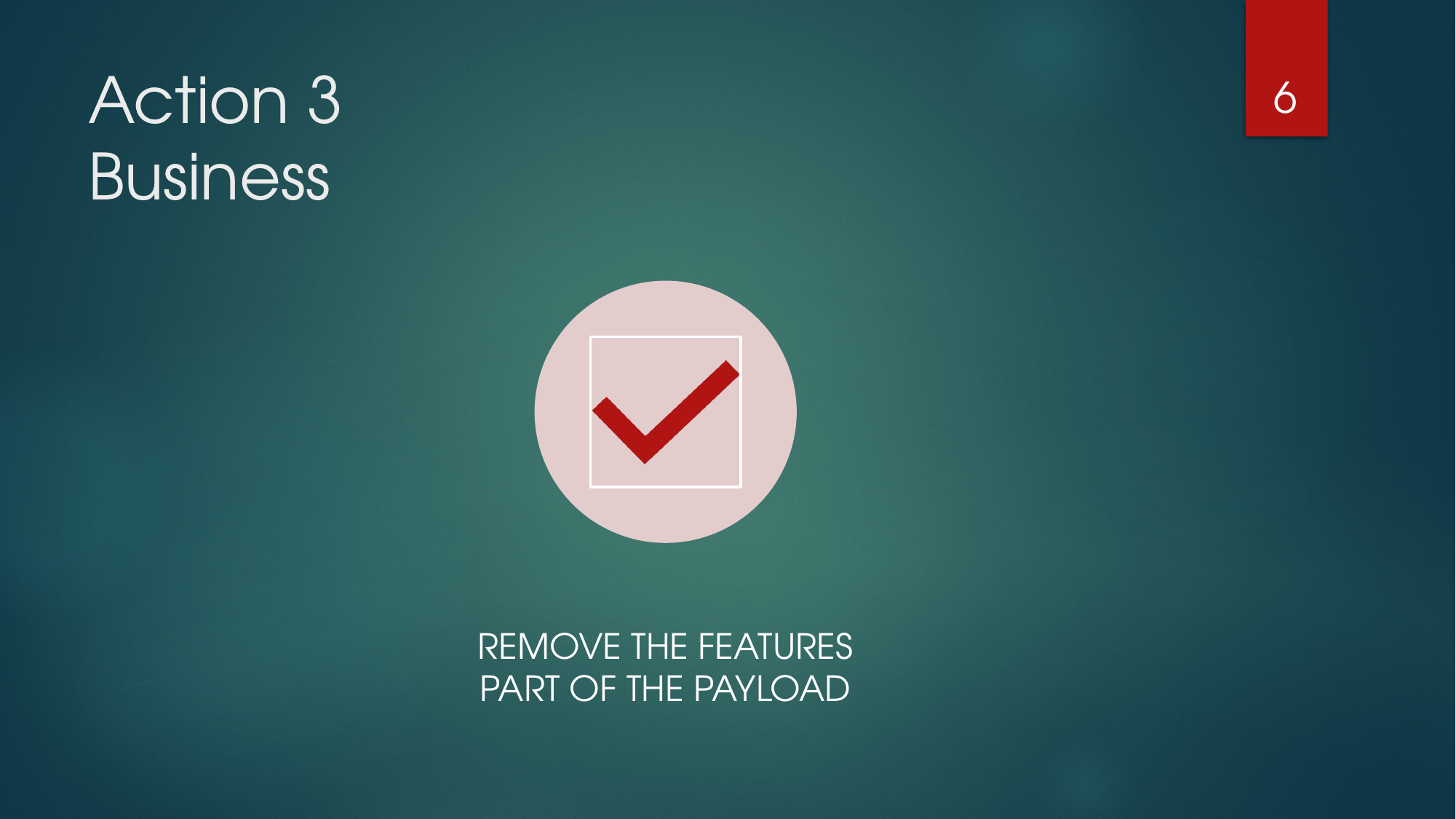

6
# Action 3 Business
Remove the features part of the payload